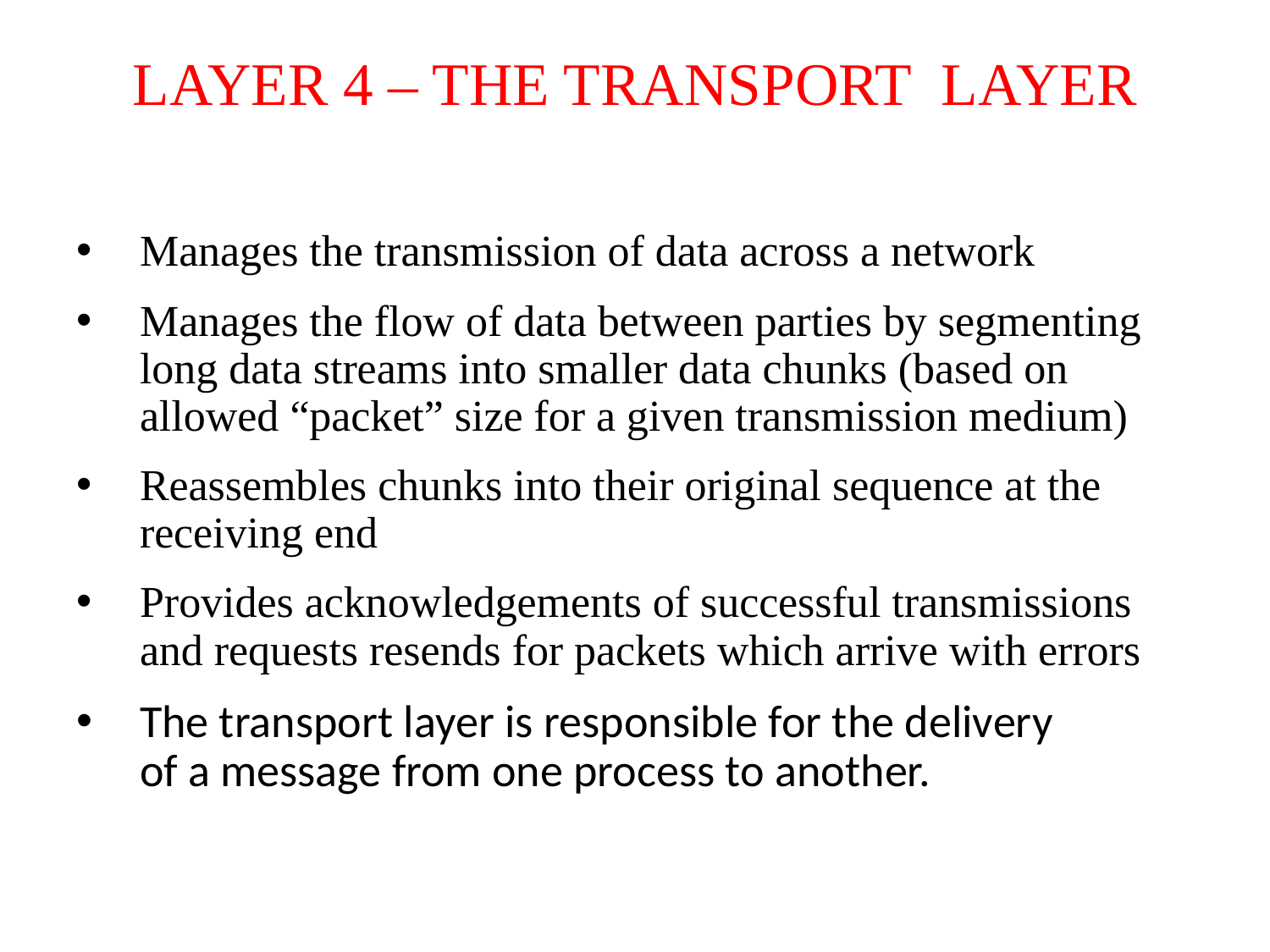

# LAYER 4 – THE TRANSPORT  LAYER
Manages the transmission of data across a network
Manages the flow of data between parties by segmenting long data streams into smaller data chunks (based on allowed “packet” size for a given transmission medium)
Reassembles chunks into their original sequence at the receiving end
Provides acknowledgements of successful transmissions and requests resends for packets which arrive with errors
The transport layer is responsible for the delivery
of a message from one process to another.